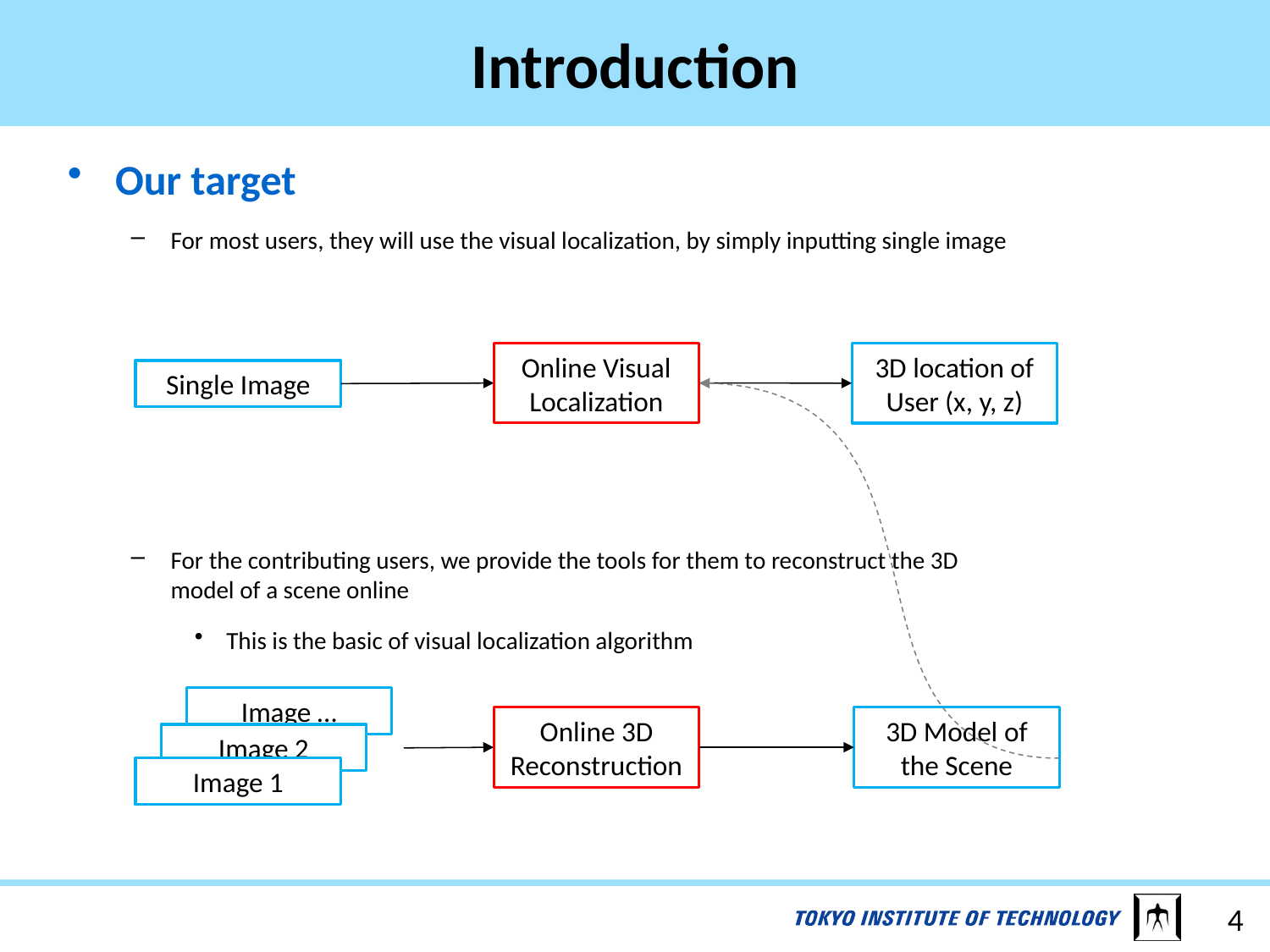

# Introduction
Our target
For most users, they will use the visual localization, by simply inputting single image

For the contributing users, we provide the tools for them to reconstruct the 3D model of a scene online
This is the basic of visual localization algorithm
Online Visual Localization
3D location of User (x, y, z)
Single Image
Image …
3D Model of the Scene
Online 3D Reconstruction
Image 2
Image 1